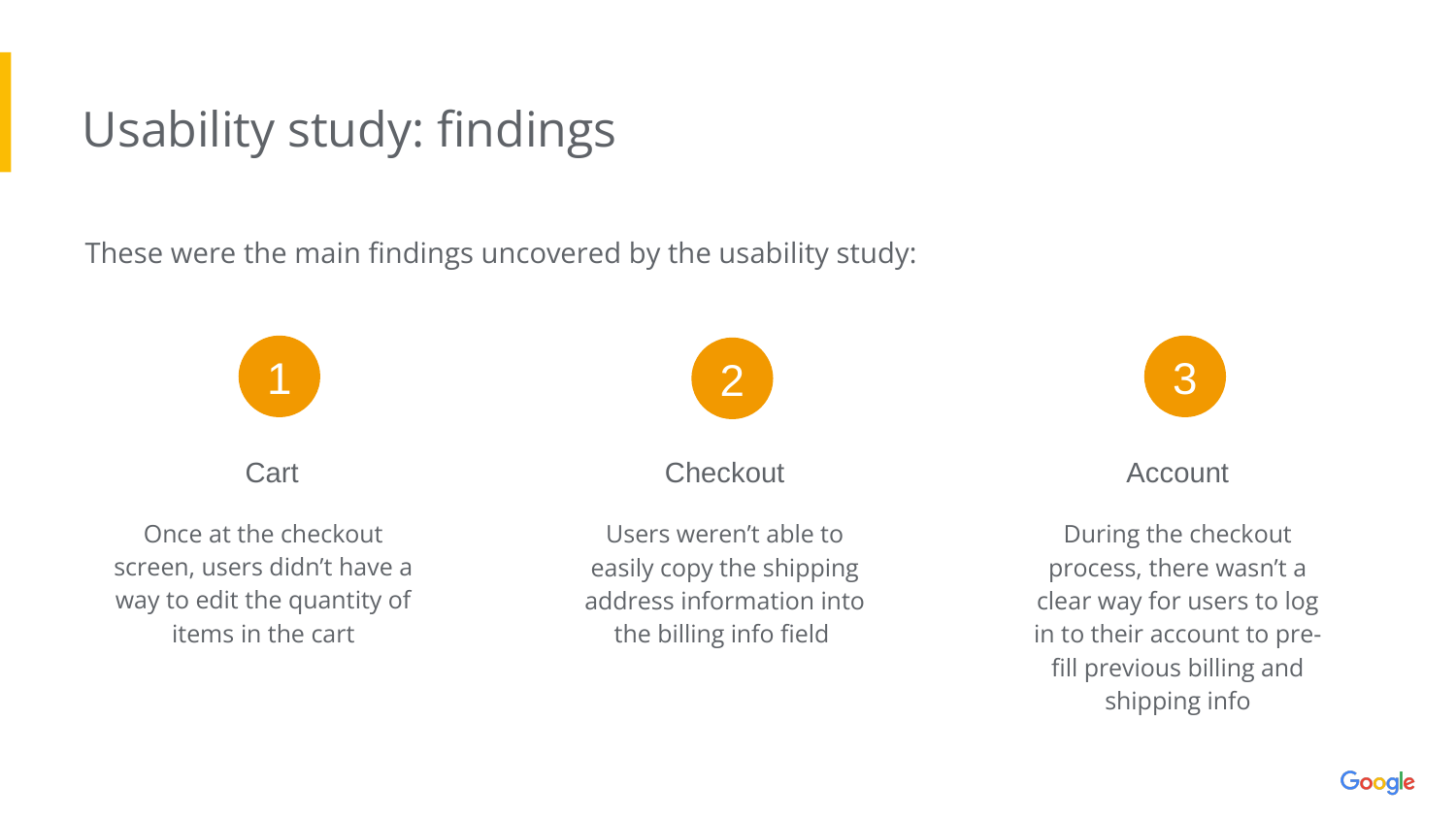

Usability study: findings
These were the main findings uncovered by the usability study:

1
3
2
Cart
Checkout
Account
Once at the checkout screen, users didn’t have a way to edit the quantity of items in the cart
Users weren’t able to easily copy the shipping address information into the billing info field
During the checkout process, there wasn’t a clear way for users to log in to their account to pre-fill previous billing and shipping info